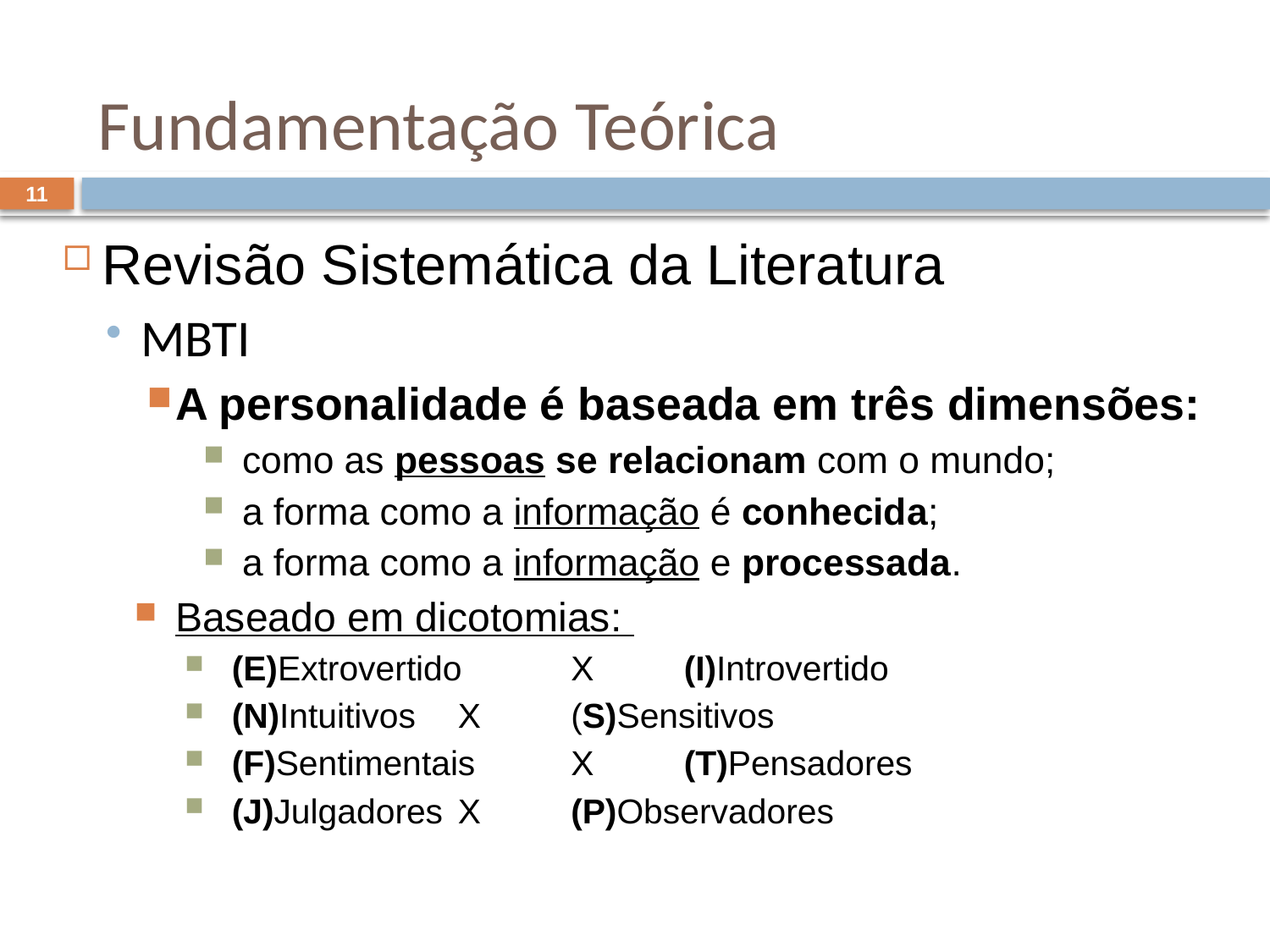

# Fundamentação Teórica
11
Revisão Sistemática da Literatura
MBTI
A personalidade é baseada em três dimensões:
 como as pessoas se relacionam com o mundo;
 a forma como a informação é conhecida;
 a forma como a informação e processada.
Baseado em dicotomias:
(E)Extrovertido 	X 	(I)Introvertido
(N)Intuitivos 	X 	(S)Sensitivos
(F)Sentimentais 	X 	(T)Pensadores
(J)Julgadores 	X 	(P)Observadores